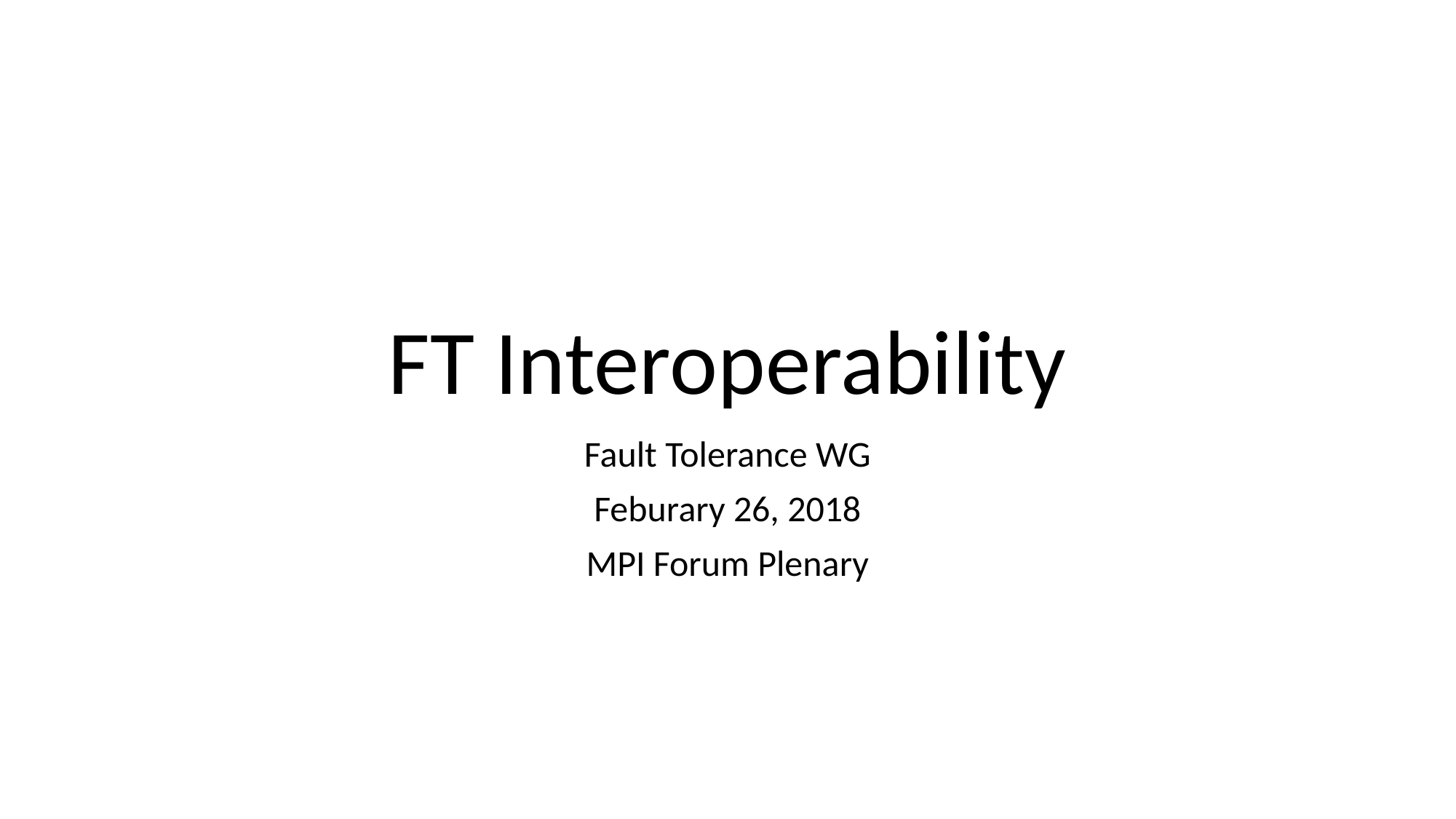

# FT Interoperability
Fault Tolerance WG
Feburary 26, 2018
MPI Forum Plenary